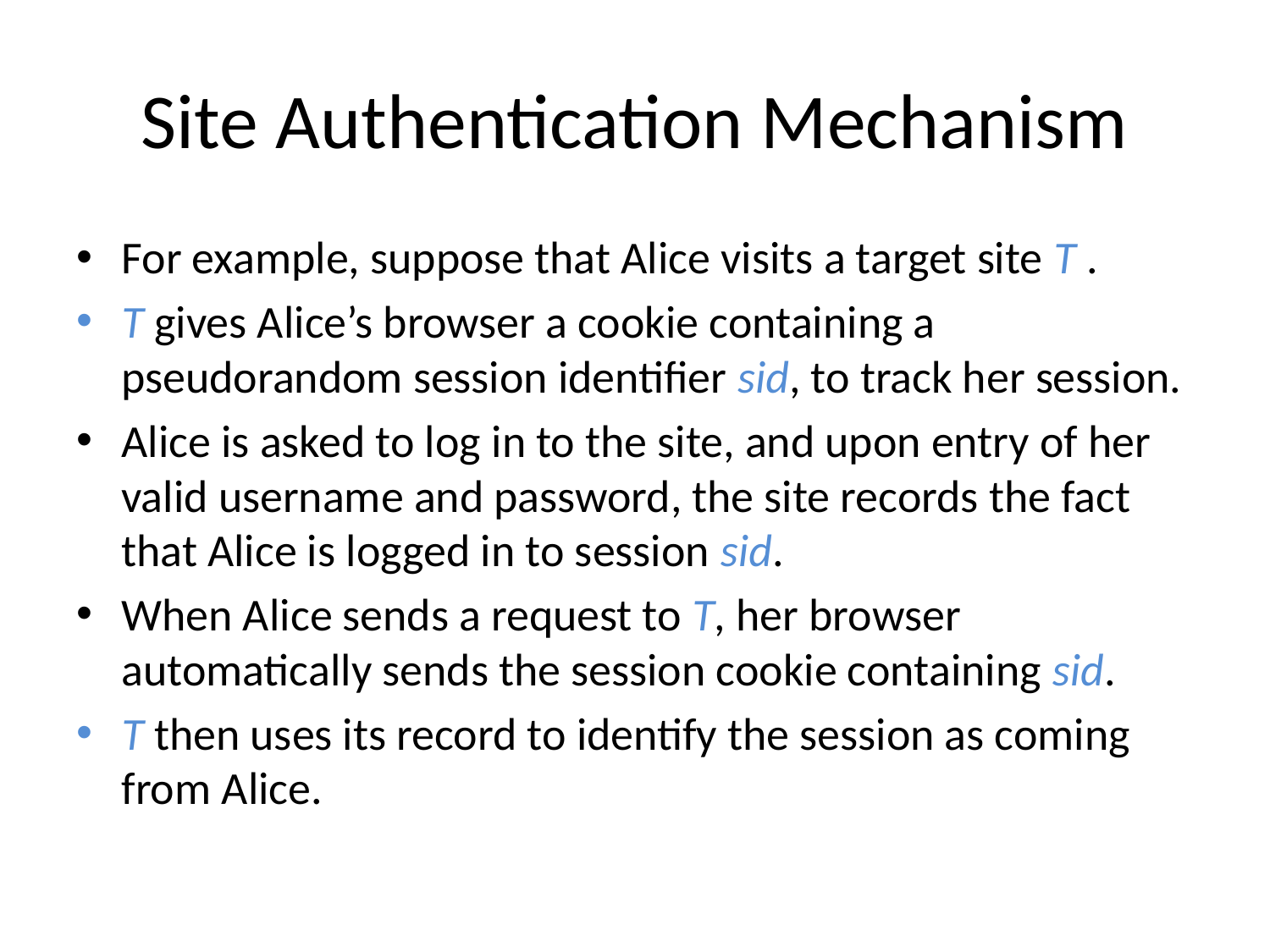

# Site Authentication Mechanism
For example, suppose that Alice visits a target site T .
T gives Alice’s browser a cookie containing a pseudorandom session identifier sid, to track her session.
Alice is asked to log in to the site, and upon entry of her valid username and password, the site records the fact that Alice is logged in to session sid.
When Alice sends a request to T, her browser automatically sends the session cookie containing sid.
T then uses its record to identify the session as coming from Alice.